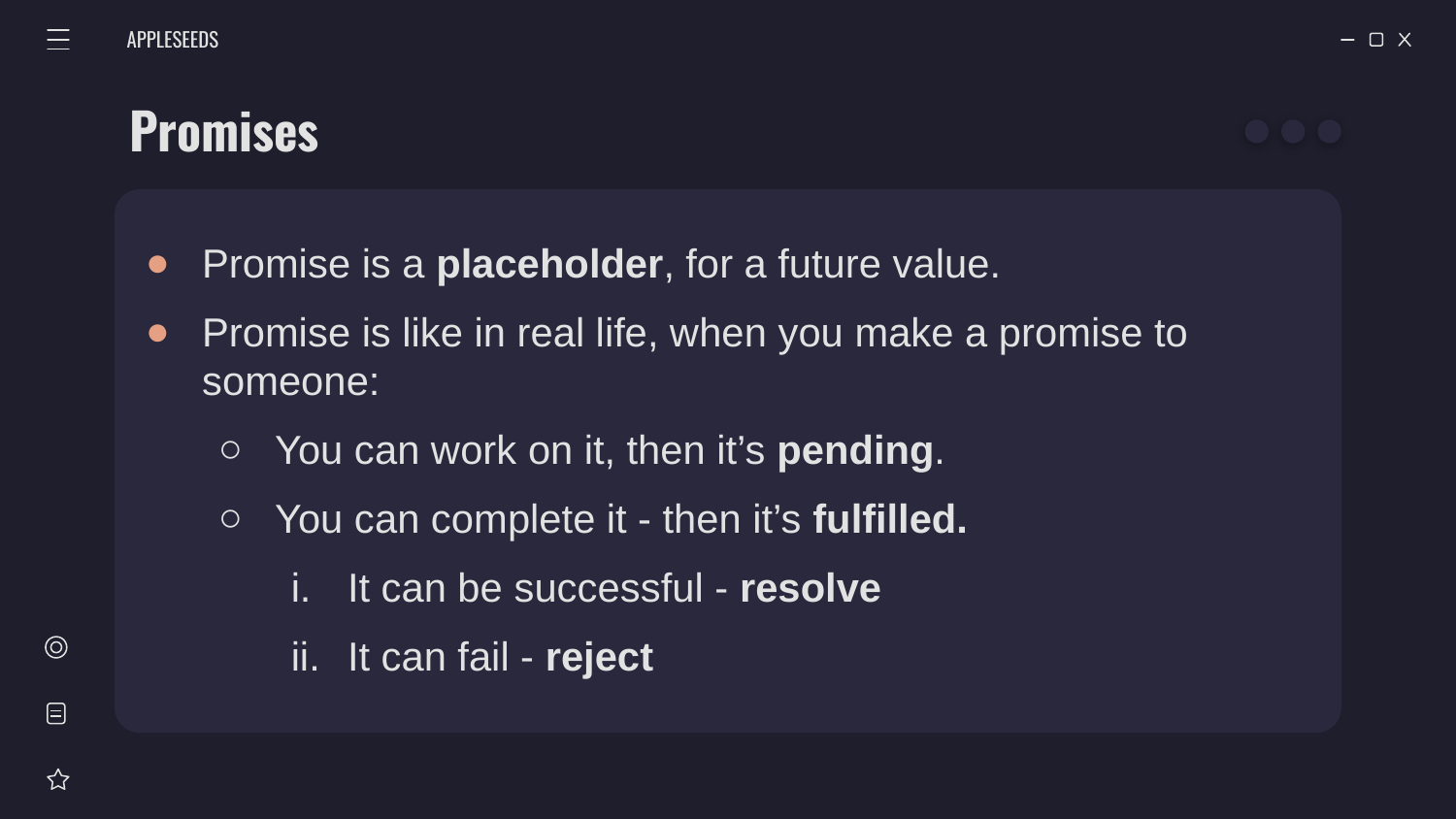

APPLESEEDS

# Promises

Promise is a placeholder, for a future value.
Promise is like in real life, when you make a promise to someone:
You can work on it, then it’s pending.
You can complete it - then it’s fulfilled.
It can be successful - resolve
It can fail - reject